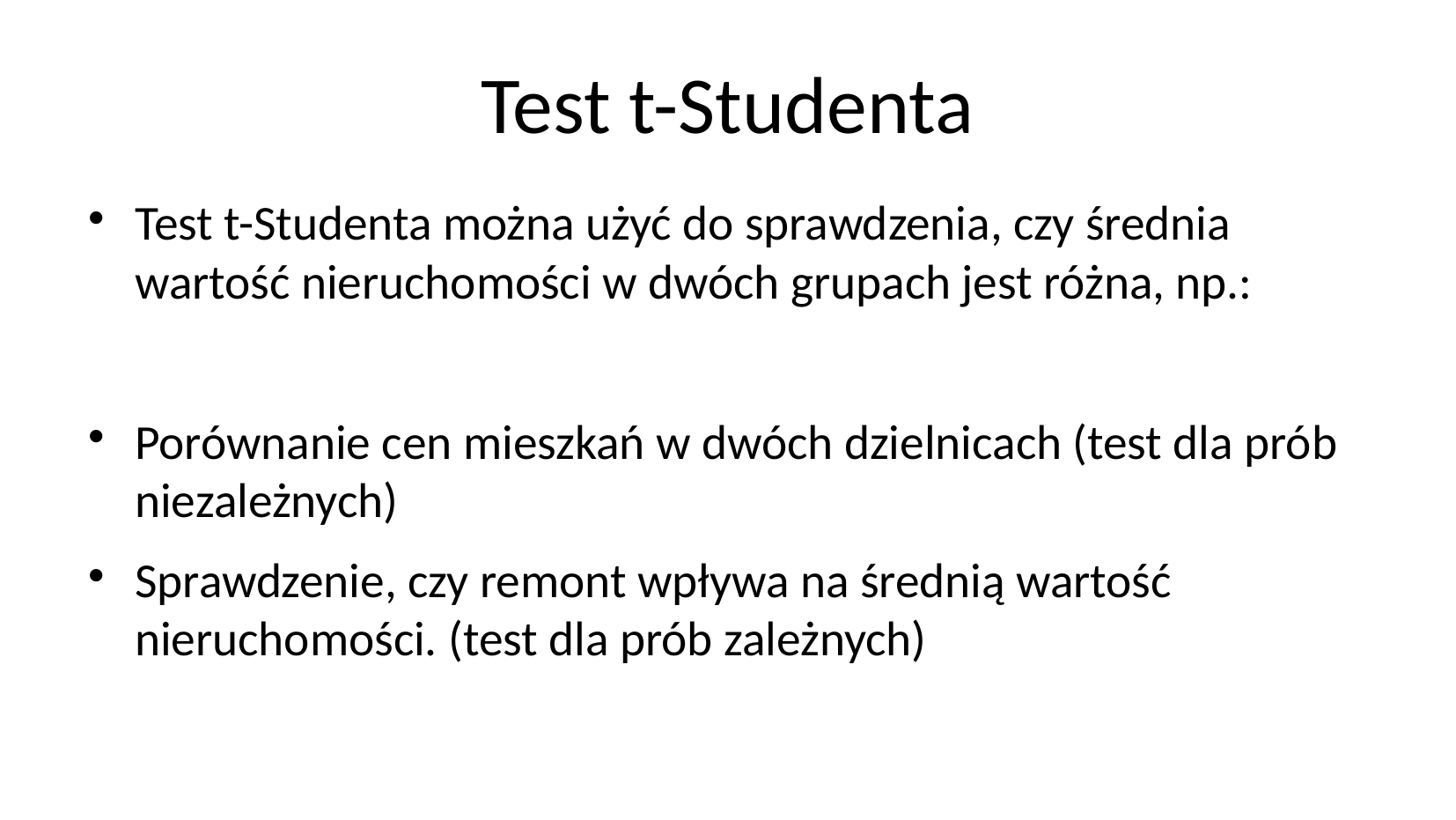

# Test t-Studenta
Test t-Studenta można użyć do sprawdzenia, czy średnia wartość nieruchomości w dwóch grupach jest różna, np.:

Porównanie cen mieszkań w dwóch dzielnicach (test dla prób niezależnych)
Sprawdzenie, czy remont wpływa na średnią wartość nieruchomości. (test dla prób zależnych)